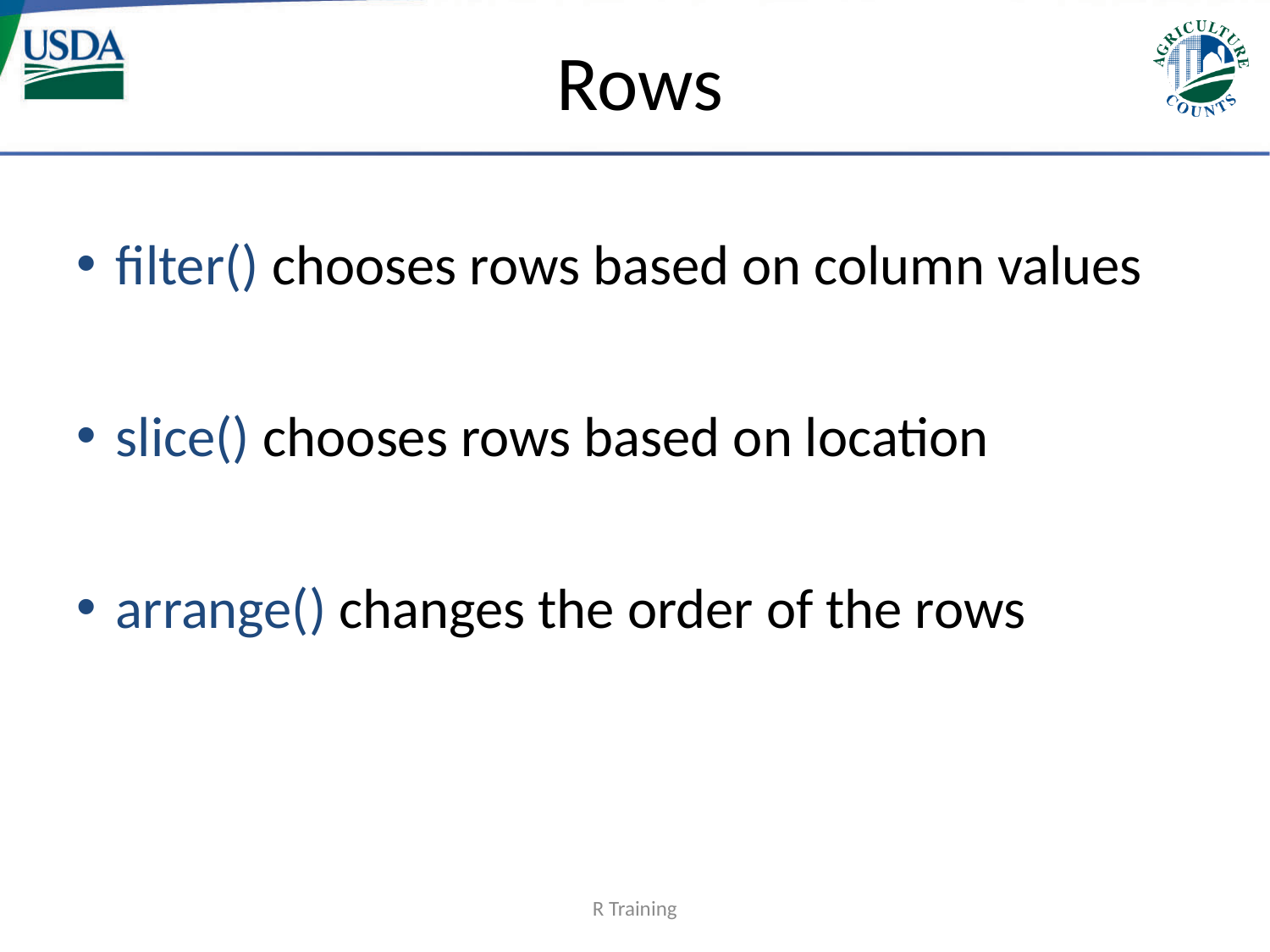

# Rows
filter() chooses rows based on column values

slice() chooses rows based on location

arrange() changes the order of the rows
R Training